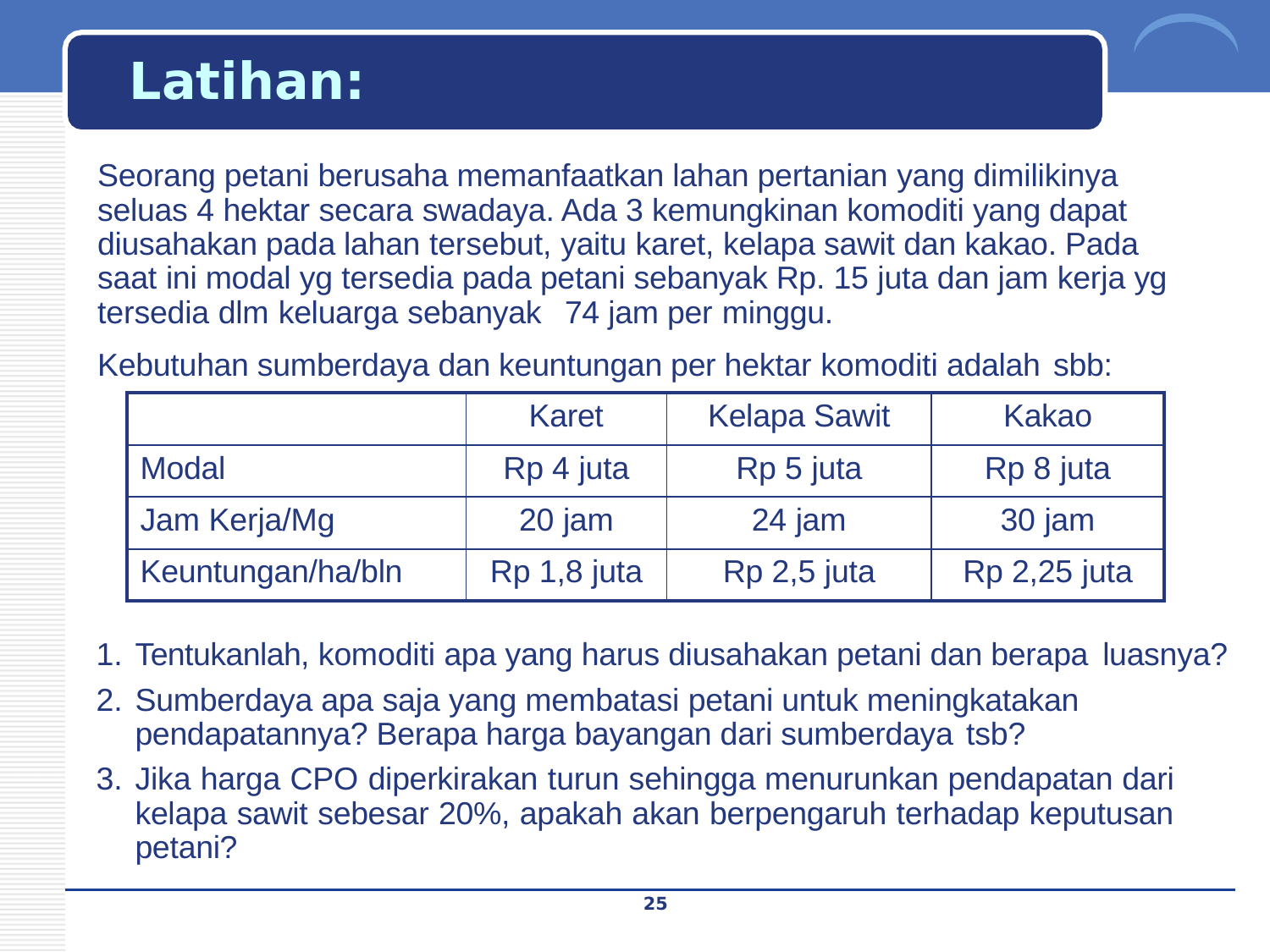

# Latihan:
Seorang petani berusaha memanfaatkan lahan pertanian yang dimilikinya  seluas 4 hektar secara swadaya. Ada 3 kemungkinan komoditi yang dapat  diusahakan pada lahan tersebut, yaitu karet, kelapa sawit dan kakao. Pada  saat ini modal yg tersedia pada petani sebanyak Rp. 15 juta dan jam kerja yg  tersedia dlm keluarga sebanyak	74 jam per minggu.
Kebutuhan sumberdaya dan keuntungan per hektar komoditi adalah sbb:
|  | Karet | Kelapa Sawit | Kakao |
| --- | --- | --- | --- |
| Modal | Rp 4 juta | Rp 5 juta | Rp 8 juta |
| Jam Kerja/Mg | 20 jam | 24 jam | 30 jam |
| Keuntungan/ha/bln | Rp 1,8 juta | Rp 2,5 juta | Rp 2,25 juta |
Tentukanlah, komoditi apa yang harus diusahakan petani dan berapa luasnya?
Sumberdaya apa saja yang membatasi petani untuk meningkatakan  pendapatannya? Berapa harga bayangan dari sumberdaya tsb?
Jika harga CPO diperkirakan turun sehingga menurunkan pendapatan dari  kelapa sawit sebesar 20%, apakah akan berpengaruh terhadap keputusan  petani?
25